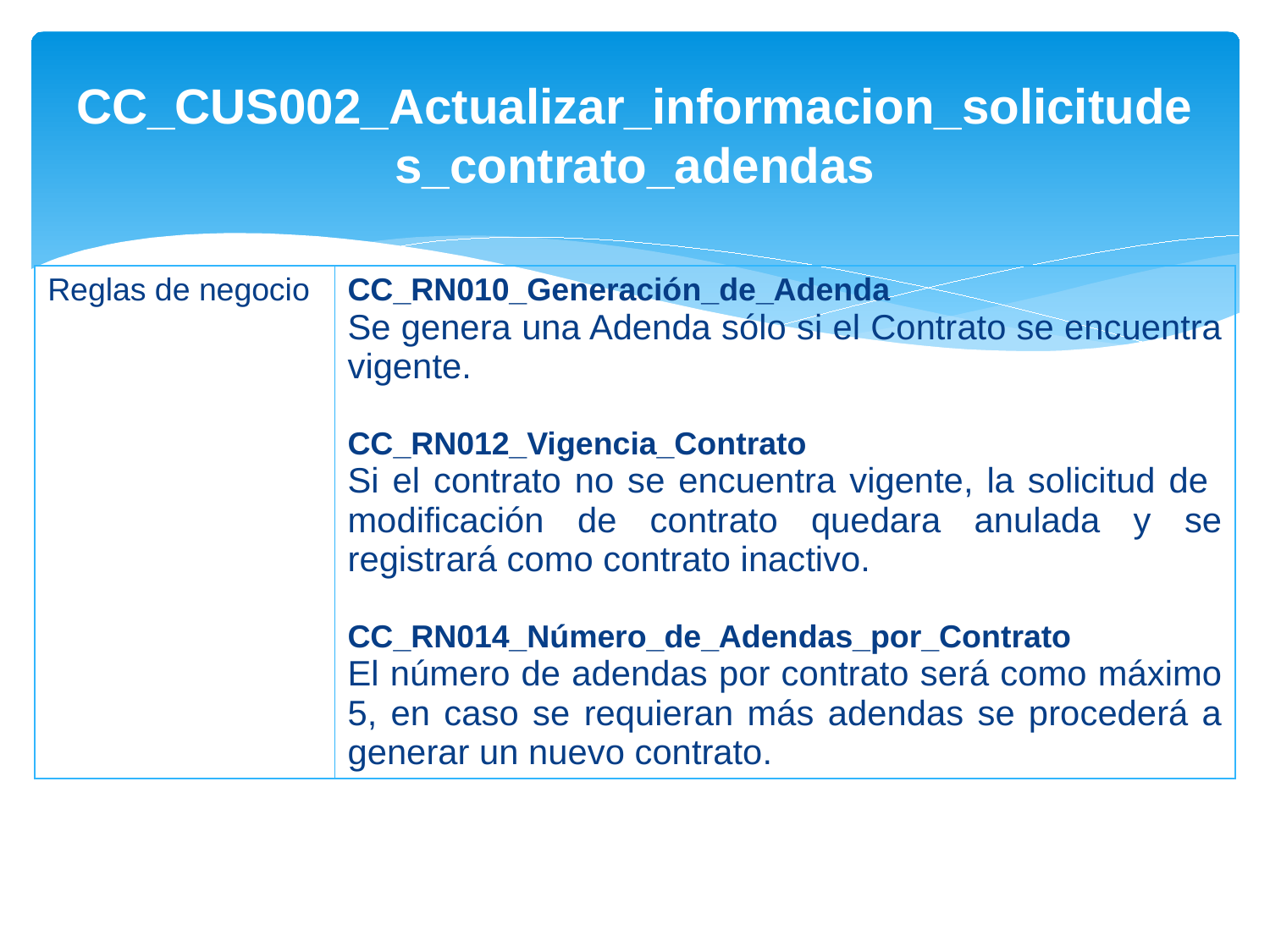

CC_CUS002_Actualizar_informacion_solicitudes_contrato_adendas
| Reglas de negocio | CC\_RN010\_Generación\_de\_Adenda Se genera una Adenda sólo si el Contrato se encuentra vigente. CC\_RN012\_Vigencia\_Contrato Si el contrato no se encuentra vigente, la solicitud de modificación de contrato quedara anulada y se registrará como contrato inactivo. CC\_RN014\_Número\_de\_Adendas\_por\_Contrato El número de adendas por contrato será como máximo 5, en caso se requieran más adendas se procederá a generar un nuevo contrato. |
| --- | --- |